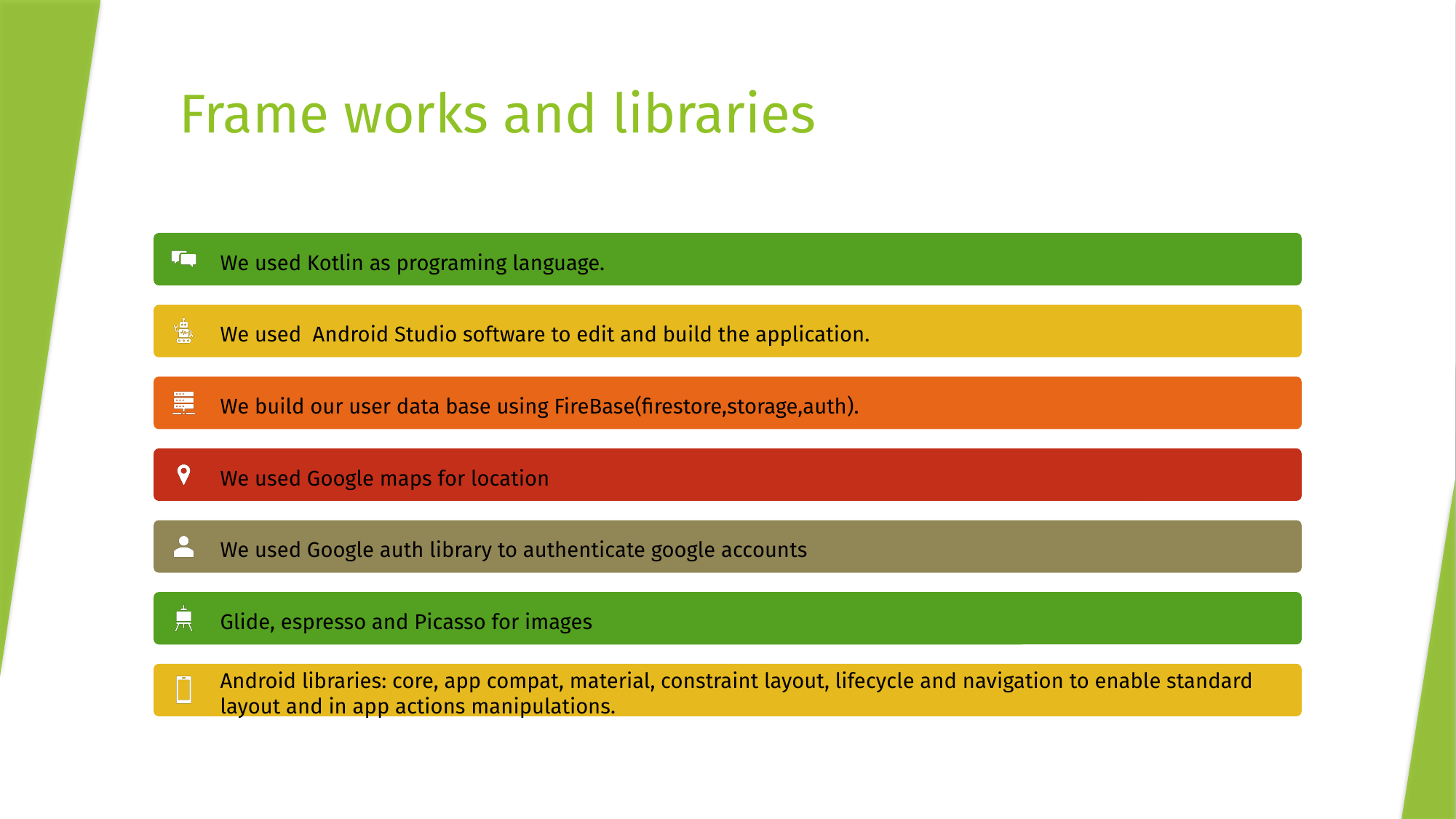

# Frame works and libraries
We used Kotlin as programing language.
We used  Android Studio software to edit and build the application.
We build our user data base using FireBase(firestore,storage,auth).
We used Google maps for location
We used Google auth library to authenticate google accounts
Glide, espresso and Picasso for images
Android libraries: core, app compat, material, constraint layout, lifecycle and navigation to enable standard layout and in app actions manipulations.